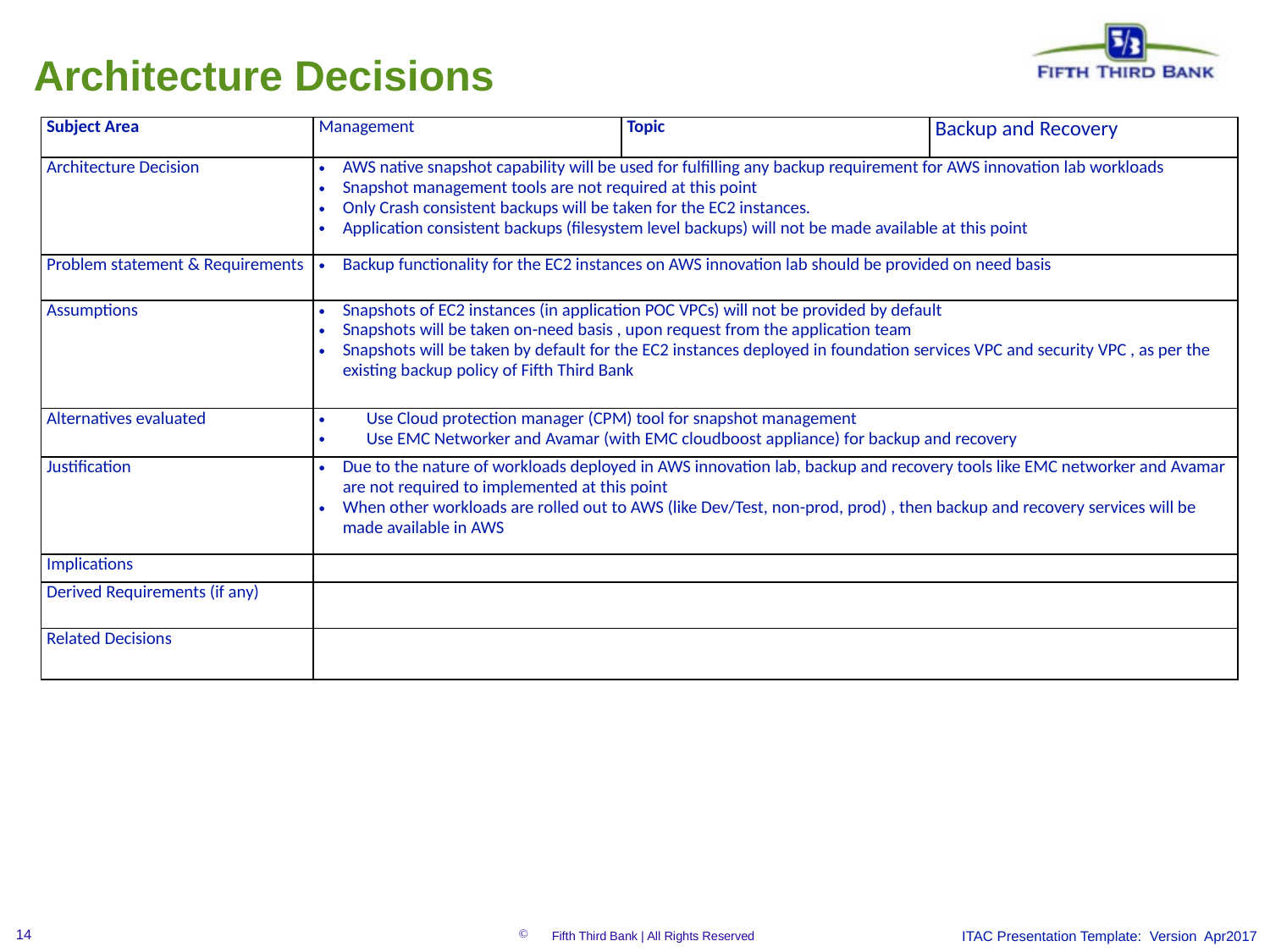

Architecture Decisions
| Subject Area | Management | Topic | Backup and Recovery |
| --- | --- | --- | --- |
| Architecture Decision | AWS native snapshot capability will be used for fulfilling any backup requirement for AWS innovation lab workloads Snapshot management tools are not required at this point Only Crash consistent backups will be taken for the EC2 instances. Application consistent backups (filesystem level backups) will not be made available at this point |  |  |
| Problem statement & Requirements | Backup functionality for the EC2 instances on AWS innovation lab should be provided on need basis |  |  |
| Assumptions | Snapshots of EC2 instances (in application POC VPCs) will not be provided by default Snapshots will be taken on-need basis , upon request from the application team Snapshots will be taken by default for the EC2 instances deployed in foundation services VPC and security VPC , as per the existing backup policy of Fifth Third Bank |  |  |
| Alternatives evaluated | Use Cloud protection manager (CPM) tool for snapshot management Use EMC Networker and Avamar (with EMC cloudboost appliance) for backup and recovery |  |  |
| Justification | Due to the nature of workloads deployed in AWS innovation lab, backup and recovery tools like EMC networker and Avamar are not required to implemented at this point When other workloads are rolled out to AWS (like Dev/Test, non-prod, prod) , then backup and recovery services will be made available in AWS |  |  |
| Implications |  |  |  |
| Derived Requirements (if any) |  |  |  |
| Related Decisions |  |  |  |
ITAC Presentation Template:  Version  Apr2017